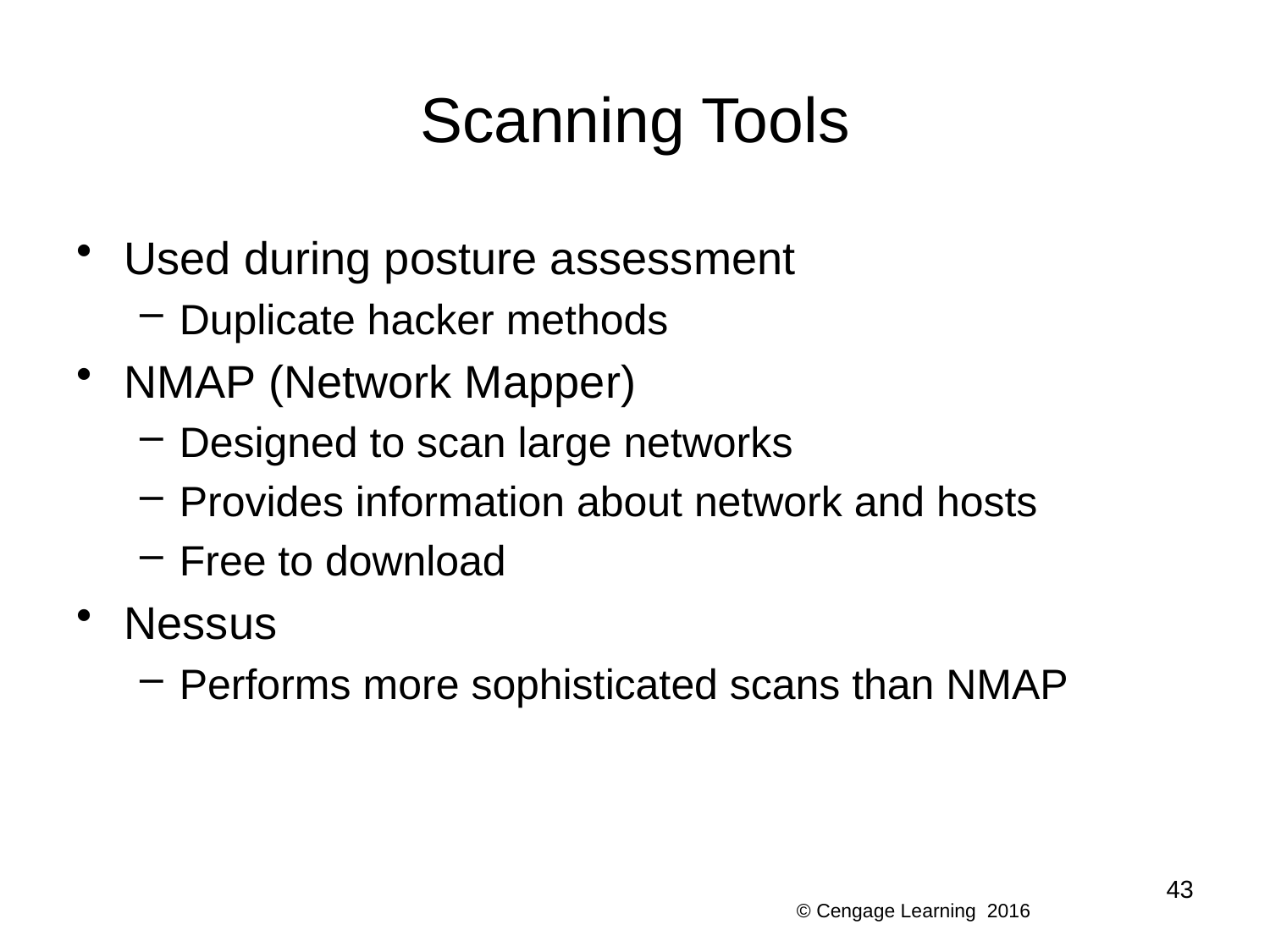

# Scanning Tools
Used during posture assessment
Duplicate hacker methods
NMAP (Network Mapper)
Designed to scan large networks
Provides information about network and hosts
Free to download
Nessus
Performs more sophisticated scans than NMAP

43